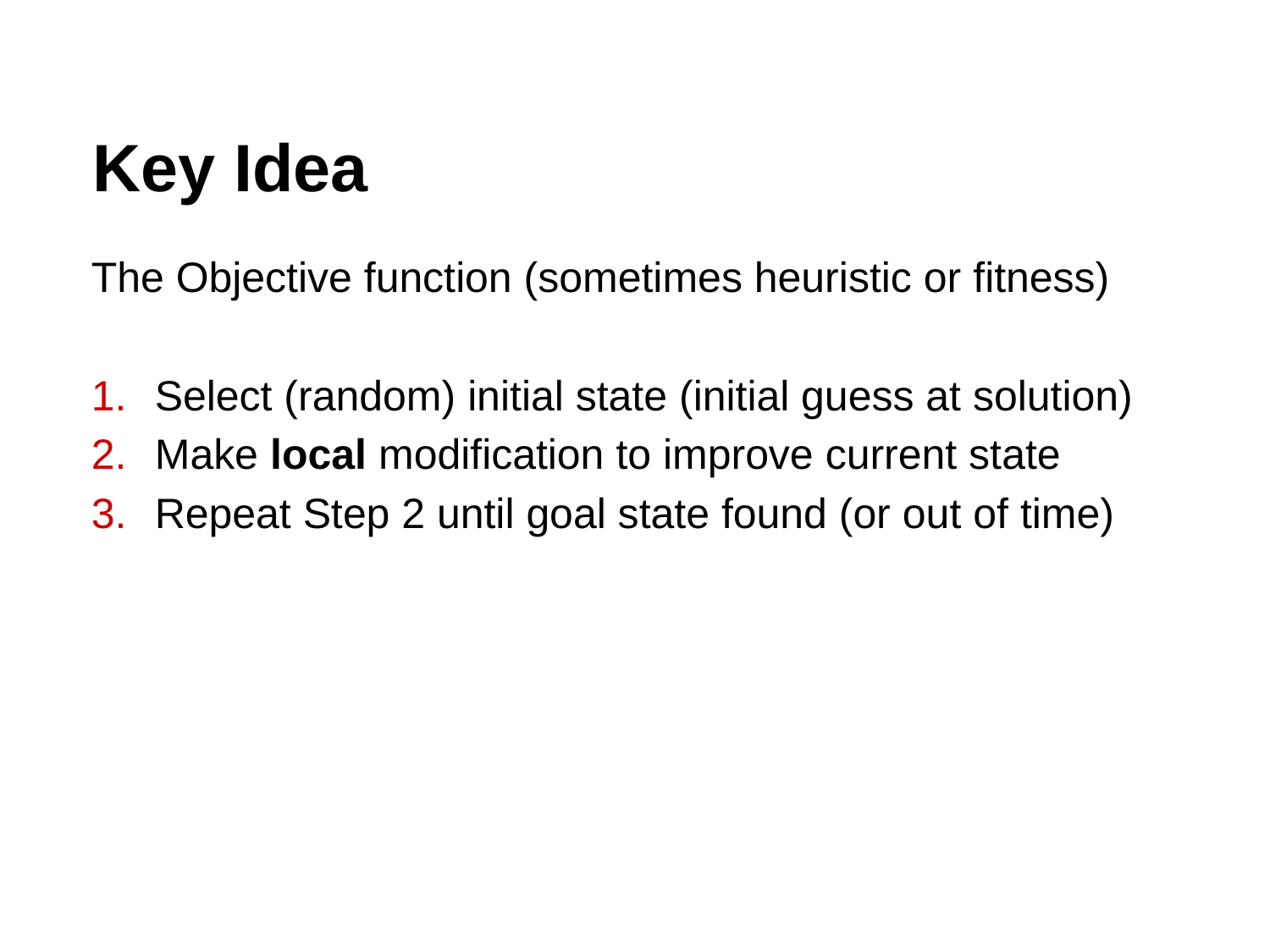

# Key Idea
The Objective function (sometimes heuristic or fitness)

Select (random) initial state (initial guess at solution)
Make local modification to improve current state
Repeat Step 2 until goal state found (or out of time)